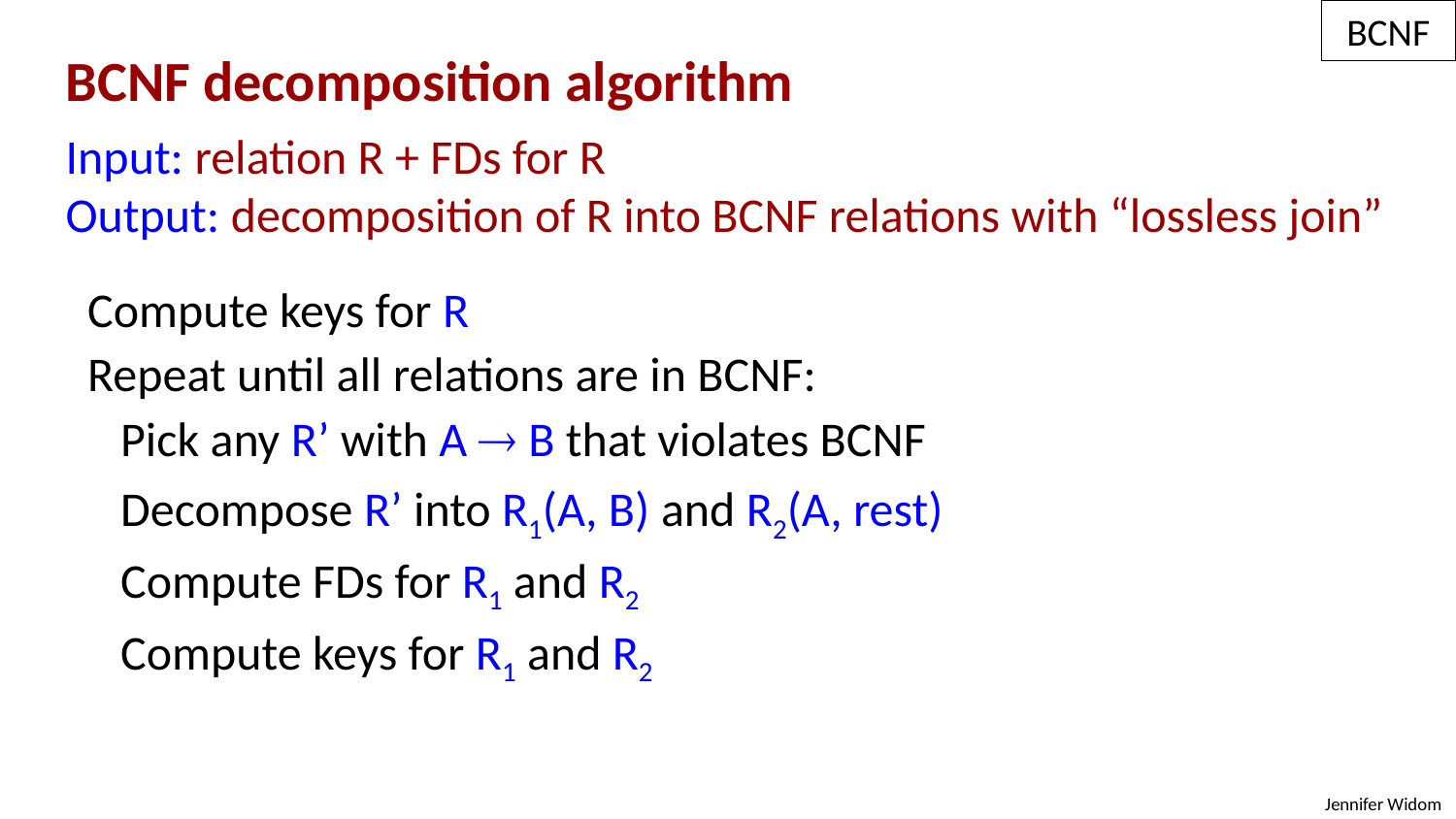

BCNF
BCNF decomposition algorithm
Input: relation R + FDs for R
Output: decomposition of R into BCNF relations with “lossless join”
  Compute keys for R
  Repeat until all relations are in BCNF:
     Pick any R’ with A → B that violates BCNF
     Decompose R’ into R1(A, B) and R2(A, rest)
     Compute FDs for R1 and R2
     Compute keys for R1 and R2